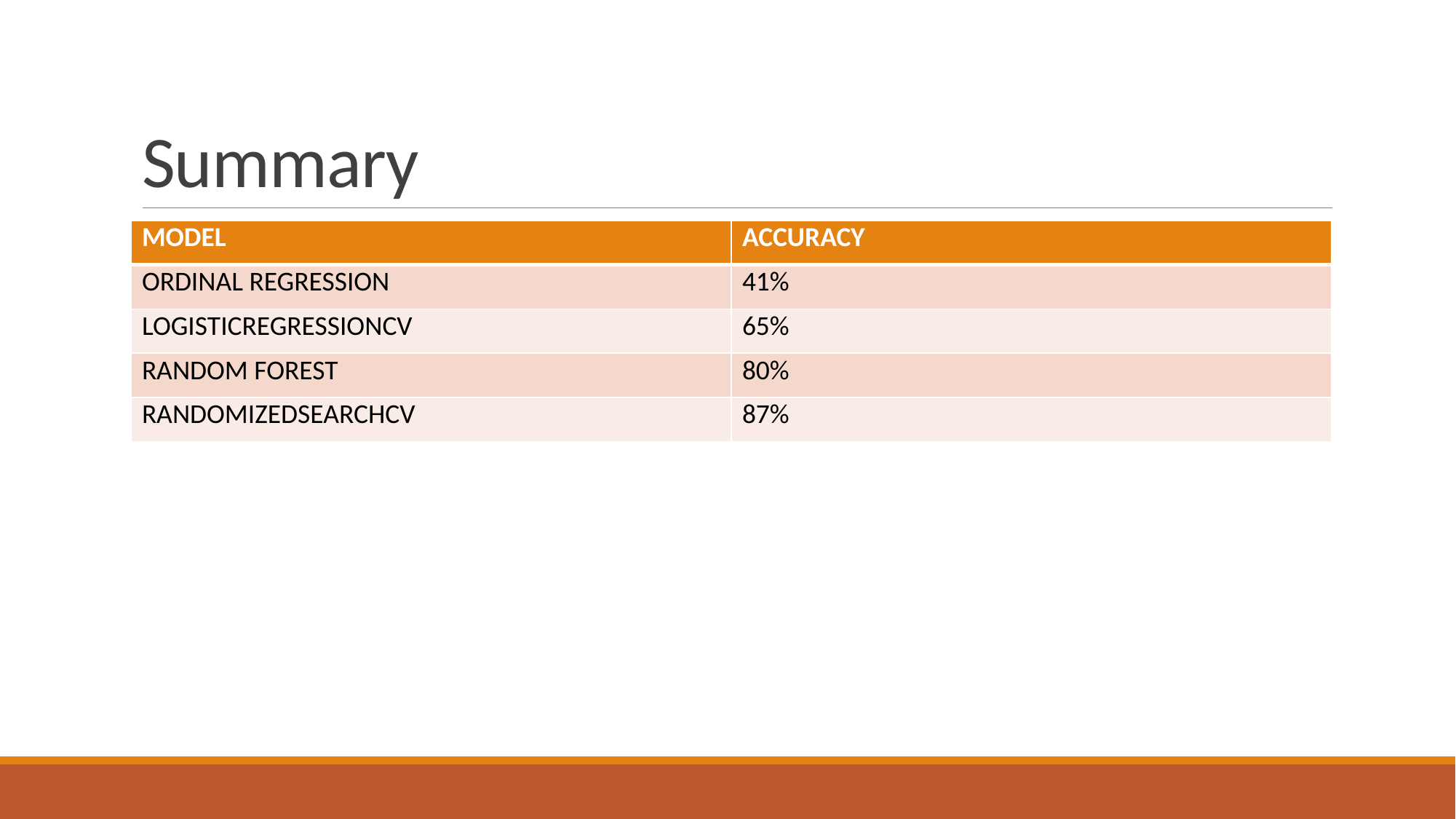

# Summary
| MODEL | ACCURACY |
| --- | --- |
| ORDINAL REGRESSION | 41% |
| LOGISTICREGRESSIONCV | 65% |
| RANDOM FOREST | 80% |
| RANDOMIZEDSEARCHCV | 87% |